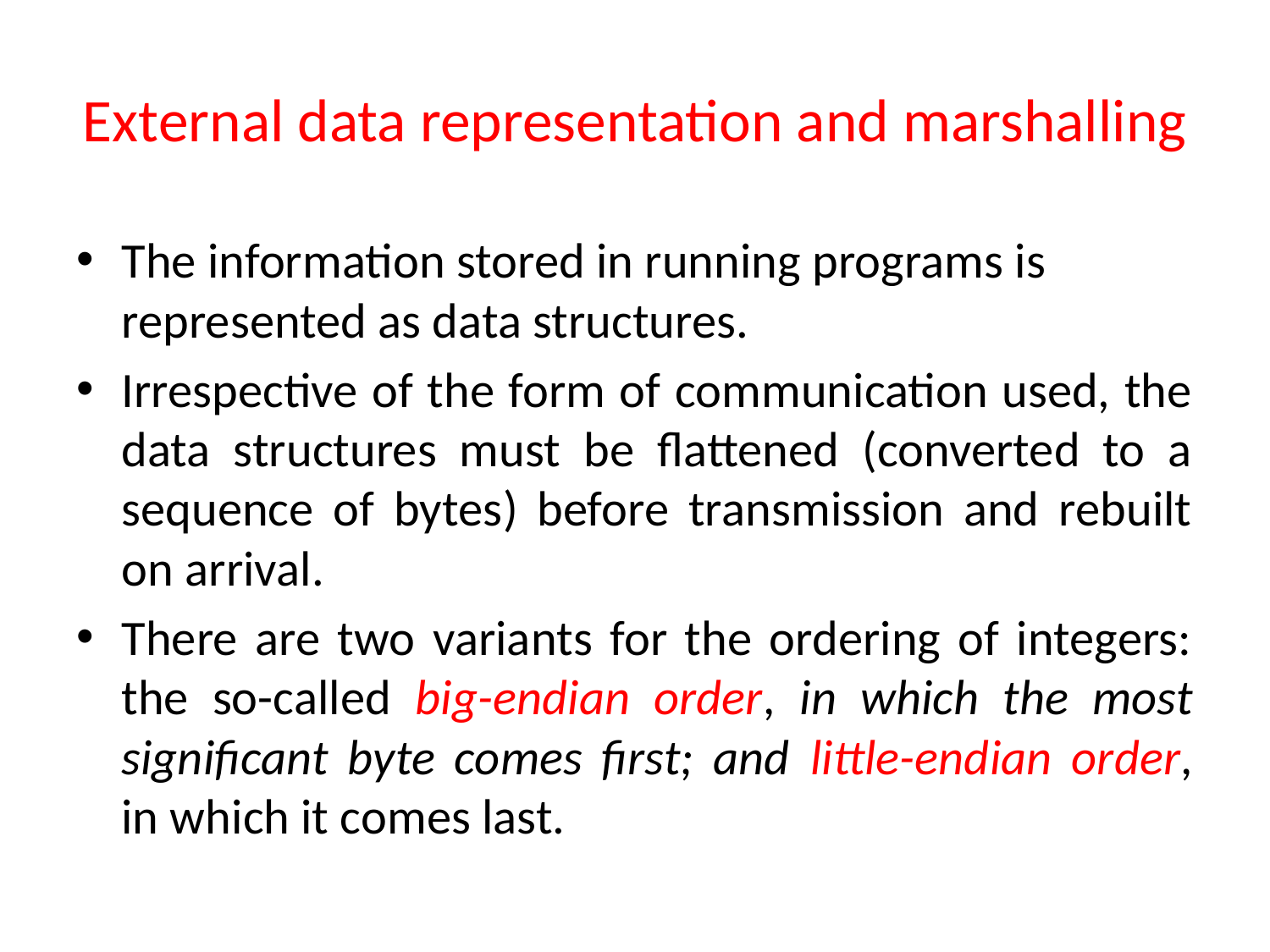

# External data representation and marshalling
The information stored in running programs is represented as data structures.
Irrespective of the form of communication used, the data structures must be flattened (converted to a sequence of bytes) before transmission and rebuilt on arrival.
There are two variants for the ordering of integers: the so-called big-endian order, in which the most significant byte comes first; and little-endian order, in which it comes last.